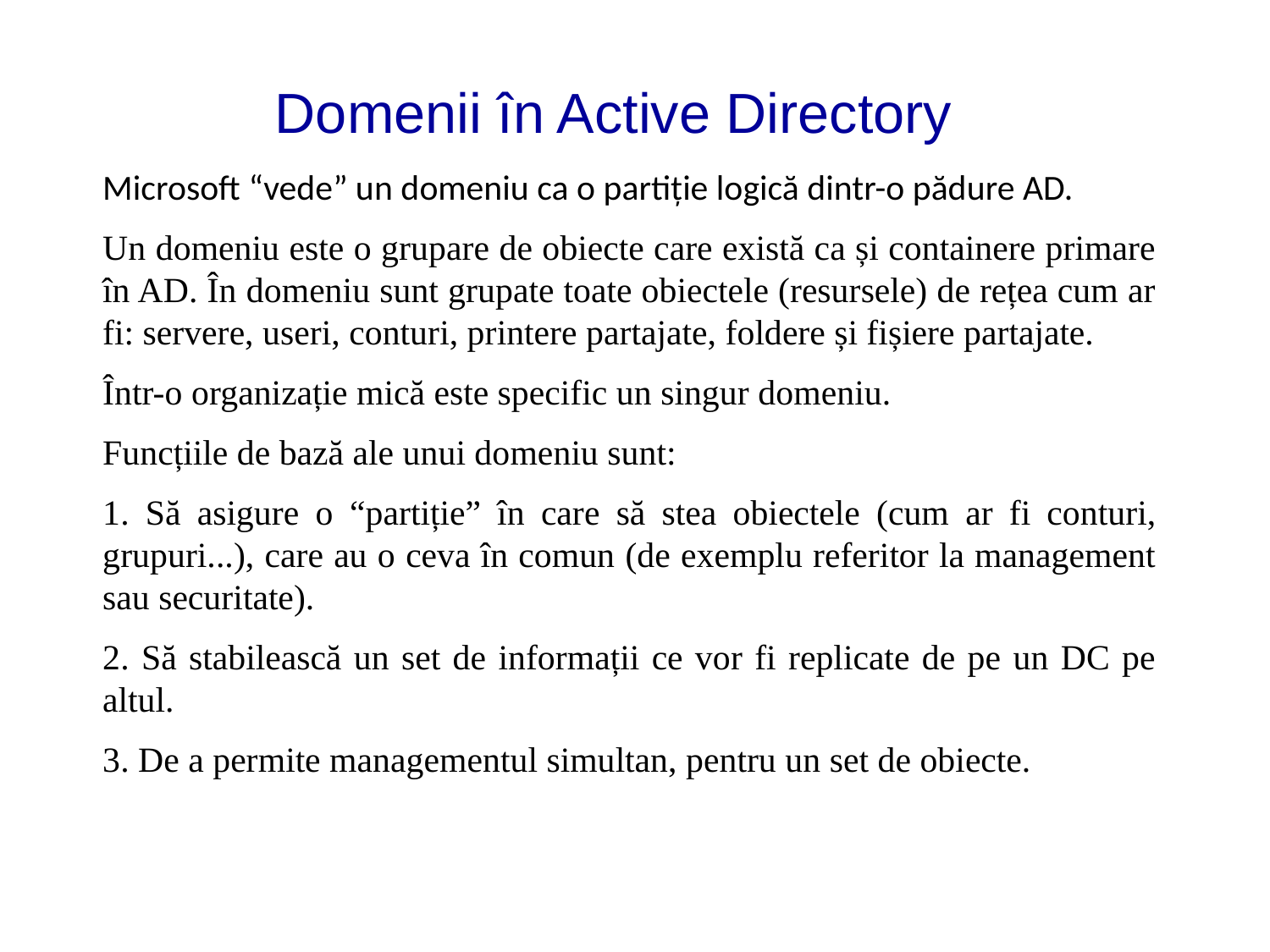

# Domenii în Active Directory
Microsoft “vede” un domeniu ca o partiție logică dintr-o pădure AD.
Un domeniu este o grupare de obiecte care există ca și containere primare în AD. În domeniu sunt grupate toate obiectele (resursele) de rețea cum ar fi: servere, useri, conturi, printere partajate, foldere și fișiere partajate.
Într-o organizație mică este specific un singur domeniu.
Funcțiile de bază ale unui domeniu sunt:
1. Să asigure o “partiție” în care să stea obiectele (cum ar fi conturi, grupuri...), care au o ceva în comun (de exemplu referitor la management sau securitate).
2. Să stabilească un set de informații ce vor fi replicate de pe un DC pe altul.
3. De a permite managementul simultan, pentru un set de obiecte.